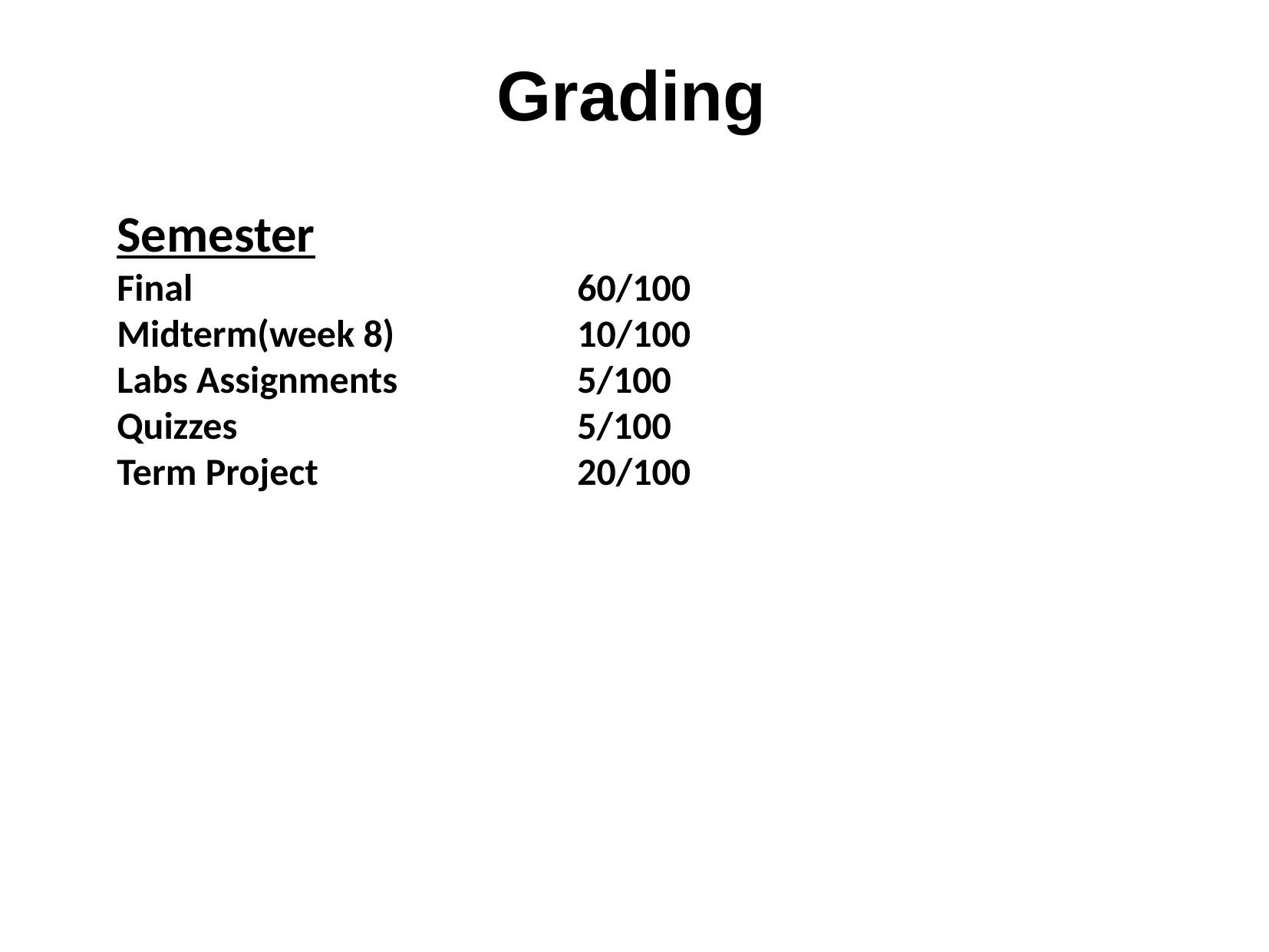

Grading
Semester
Final				60/100
Midterm(week 8) 		10/100
Labs Assignments 		5/100
Quizzes			5/100
Term Project	     		20/100

Welcome